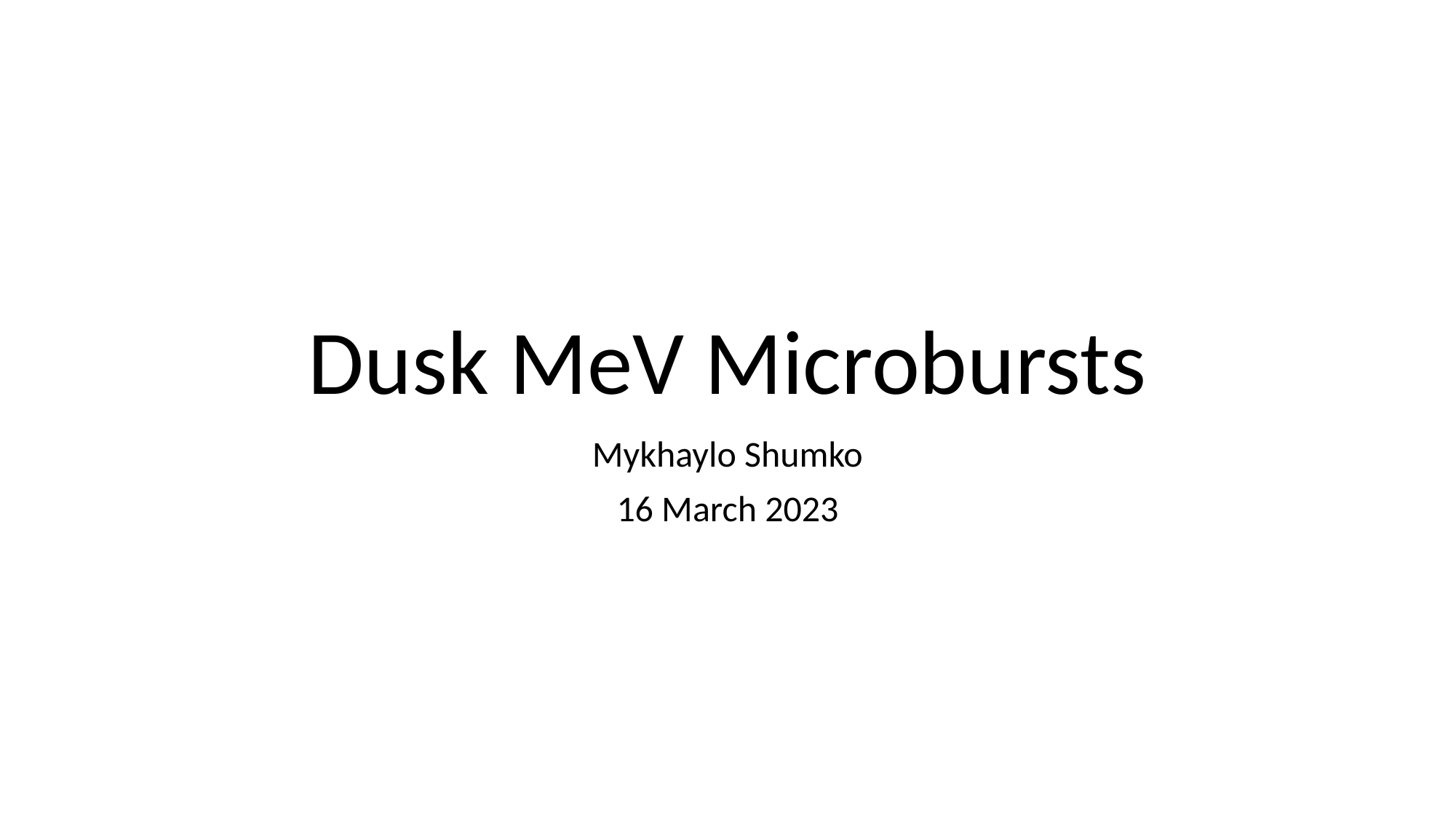

# Dusk MeV Microbursts
Mykhaylo Shumko
16 March 2023